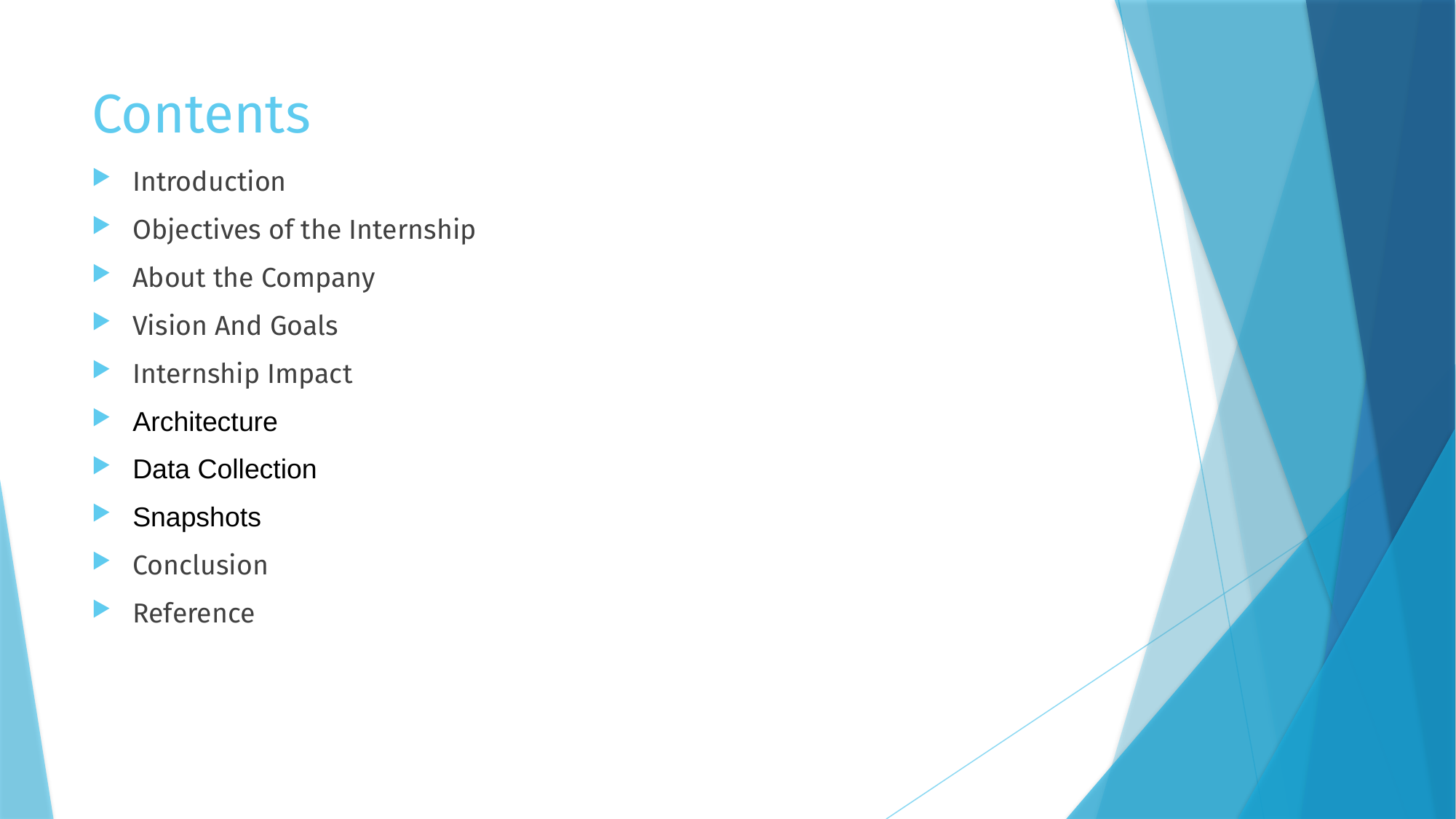

# Contents
Introduction
Objectives of the Internship
About the Company
Vision And Goals
Internship Impact
Architecture
Data Collection
Snapshots
Conclusion
Reference